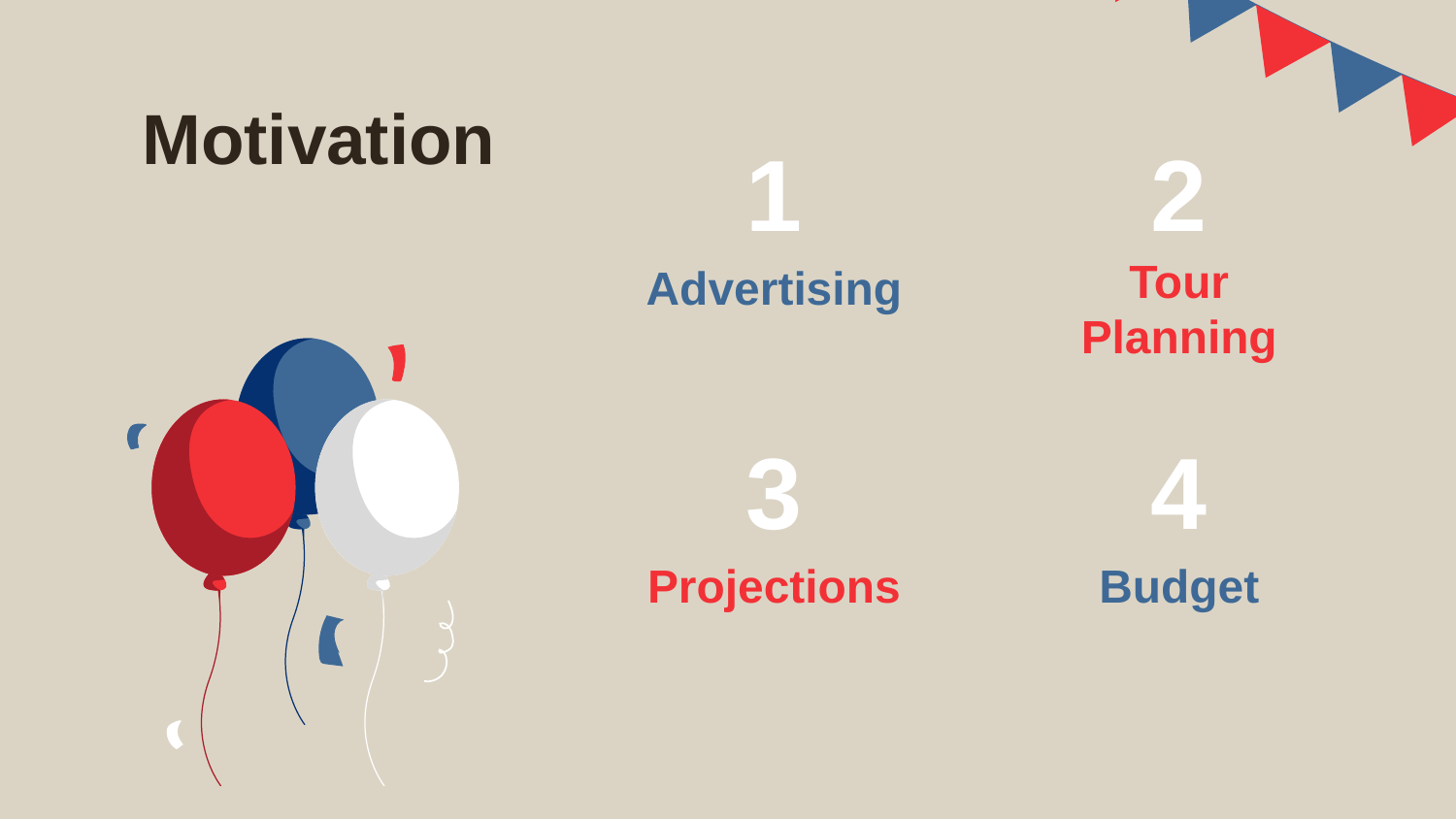

Motivation
1
2
# Advertising
Tour Planning

3
4
Projections
Budget